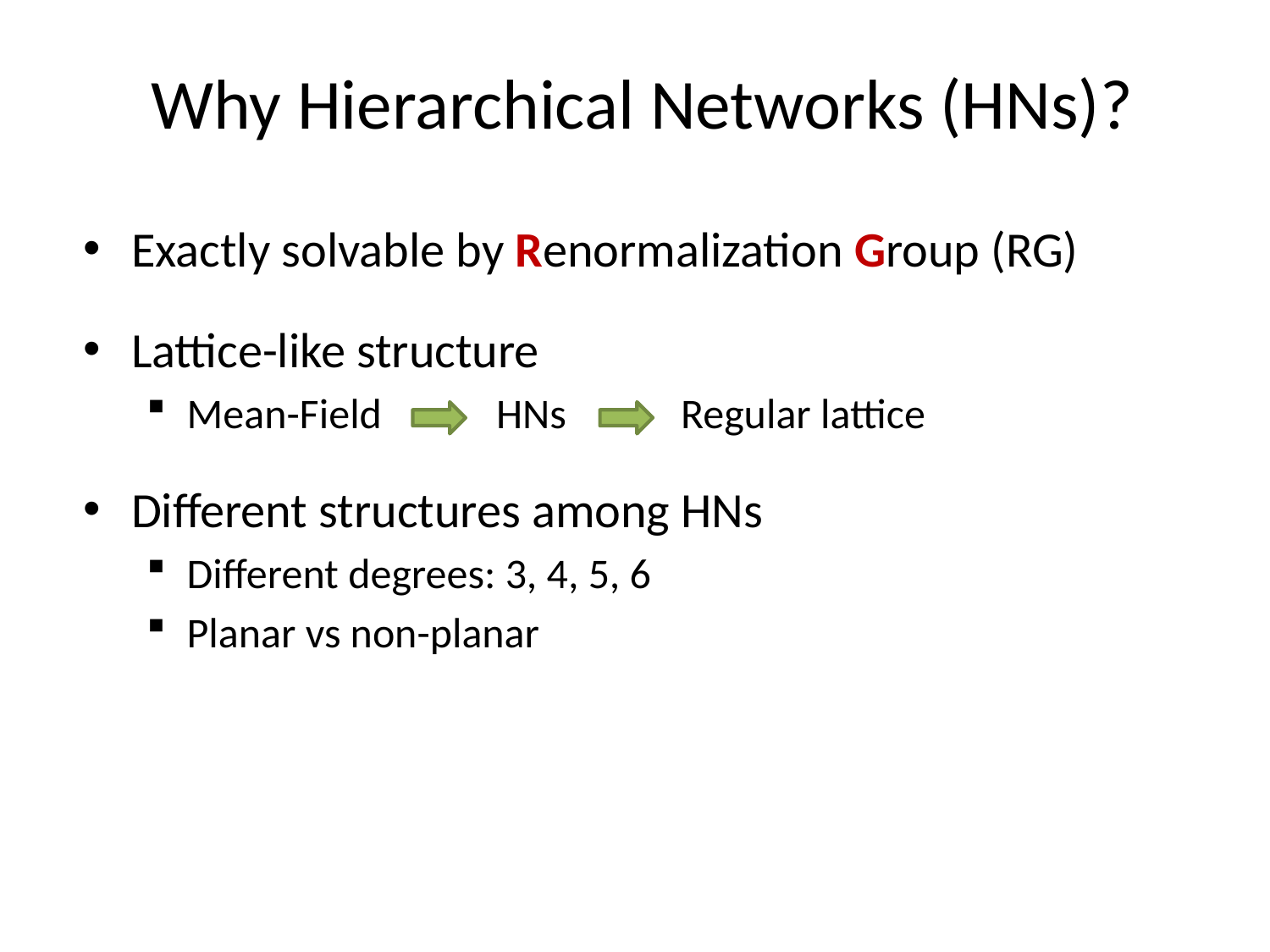

# Why Hierarchical Networks (HNs)?
Exactly solvable by Renormalization Group (RG)
Lattice-like structure
Mean-Field            HNs            Regular lattice
Different structures among HNs
Different degrees: 3, 4, 5, 6
Planar vs non-planar